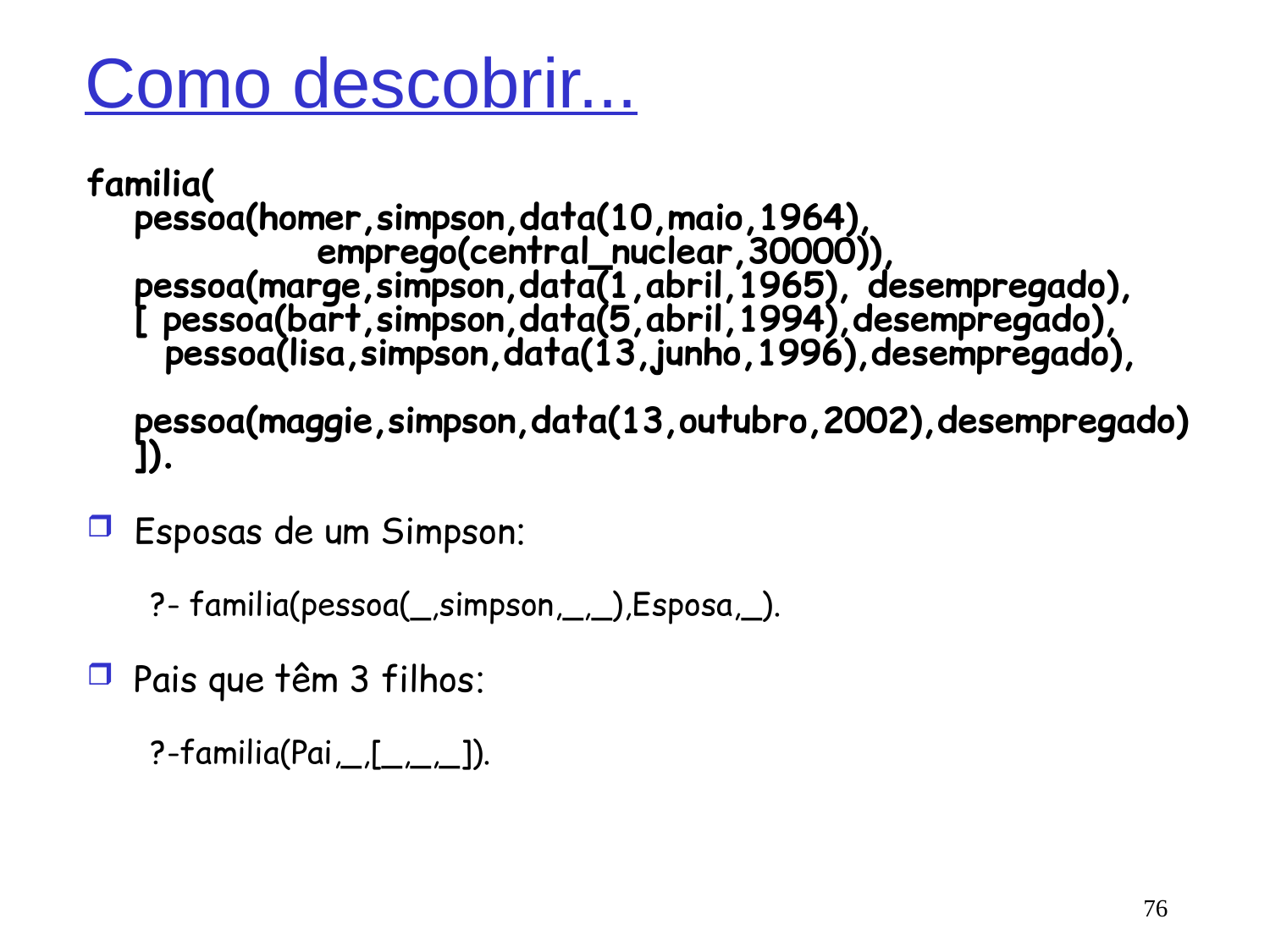

# Como descobrir...
familia(
pessoa(homer,simpson,data(10,maio,1964),
            emprego(central_nuclear,30000)),
pessoa(marge,simpson,data(1,abril,1965), desempregado),
[ pessoa(bart,simpson,data(5,abril,1994),desempregado),
  pessoa(lisa,simpson,data(13,junho,1996),desempregado),
  pessoa(maggie,simpson,data(13,outubro,2002),desempregado)
]).

Esposas de um Simpson:
?- familia(pessoa(_,simpson,_,_),Esposa,_).

Pais que têm 3 filhos:
?-familia(Pai,_,[_,_,_]).